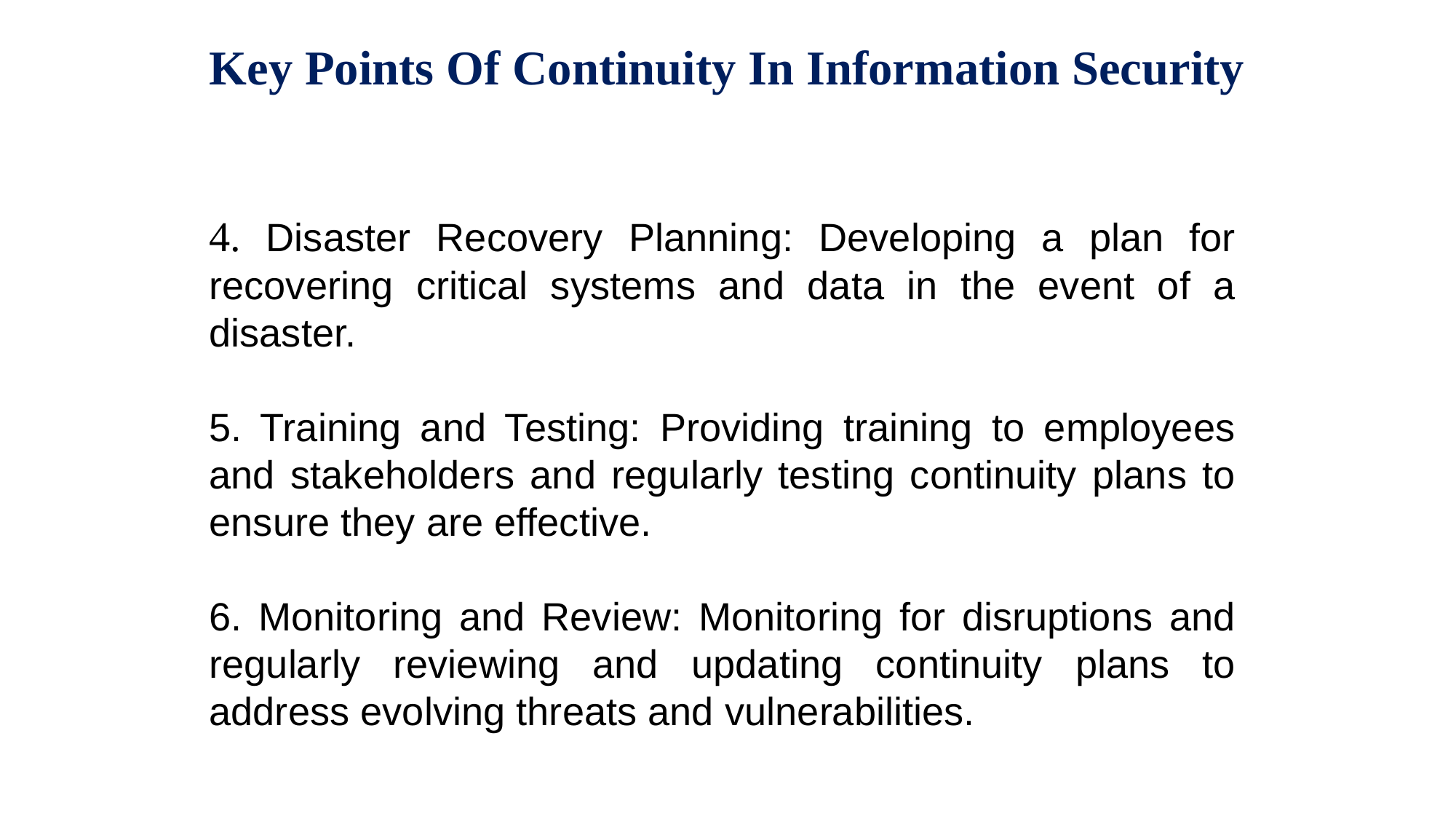

# Key Points Of Continuity In Information Security
4. Disaster Recovery Planning: Developing a plan for recovering critical systems and data in the event of a disaster.

5. Training and Testing: Providing training to employees and stakeholders and regularly testing continuity plans to ensure they are effective.

6. Monitoring and Review: Monitoring for disruptions and regularly reviewing and updating continuity plans to address evolving threats and vulnerabilities.